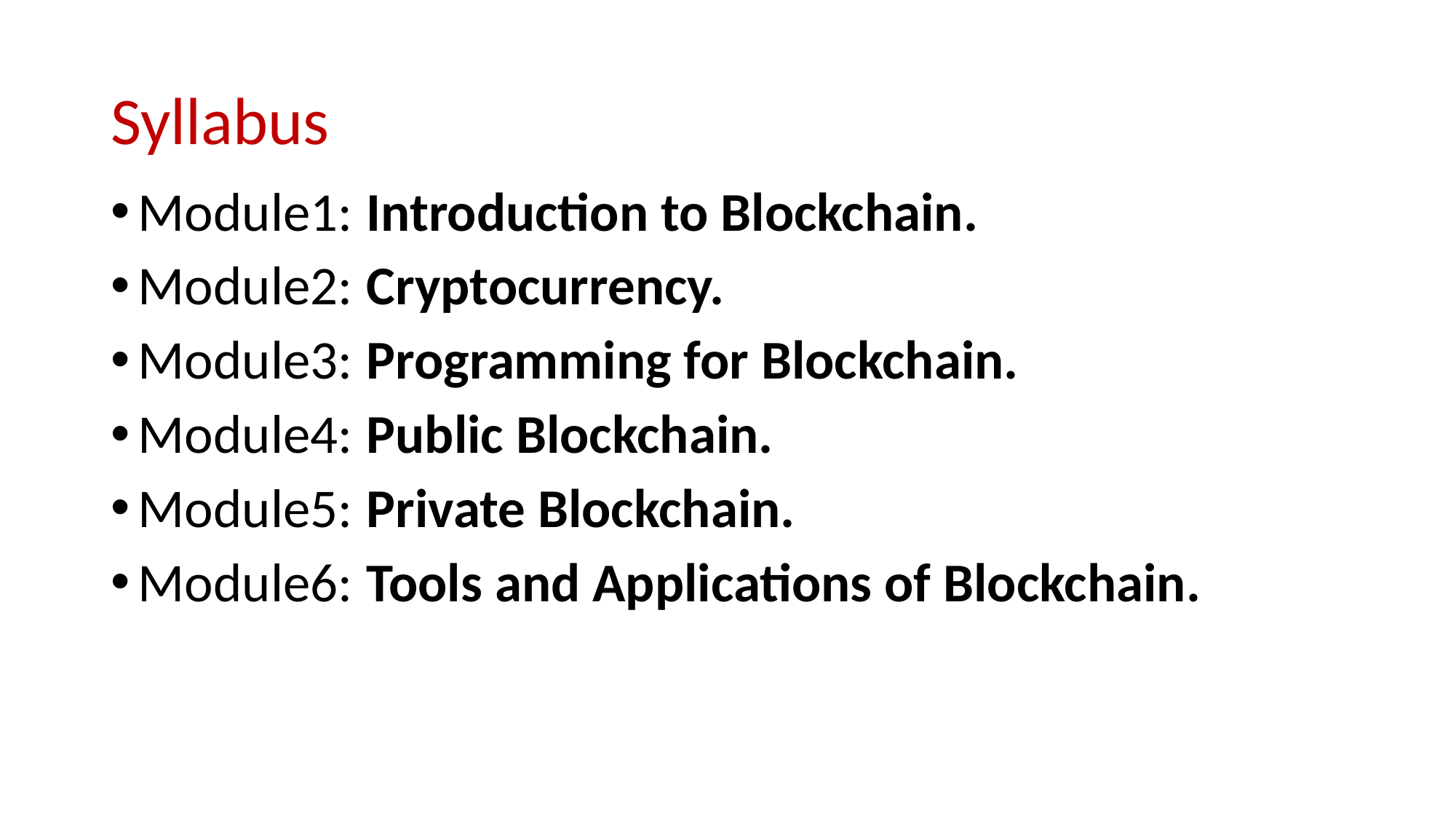

# Syllabus
Module1: Introduction to Blockchain.
Module2: Cryptocurrency.
Module3: Programming for Blockchain.
Module4: Public Blockchain.
Module5: Private Blockchain.
Module6: Tools and Applications of Blockchain.